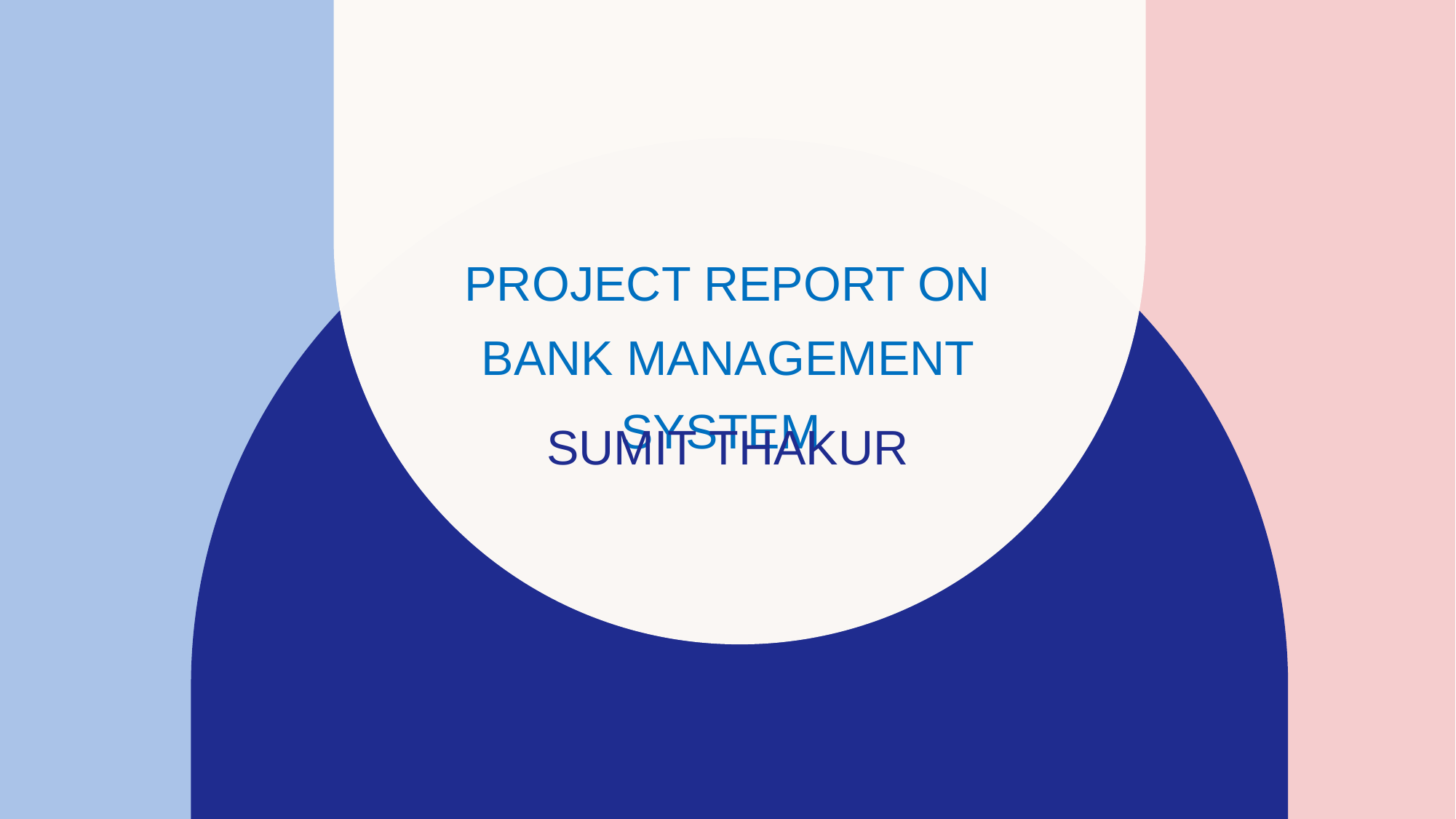

# Project report on Bank Management System
SUMIT THAKUR
​